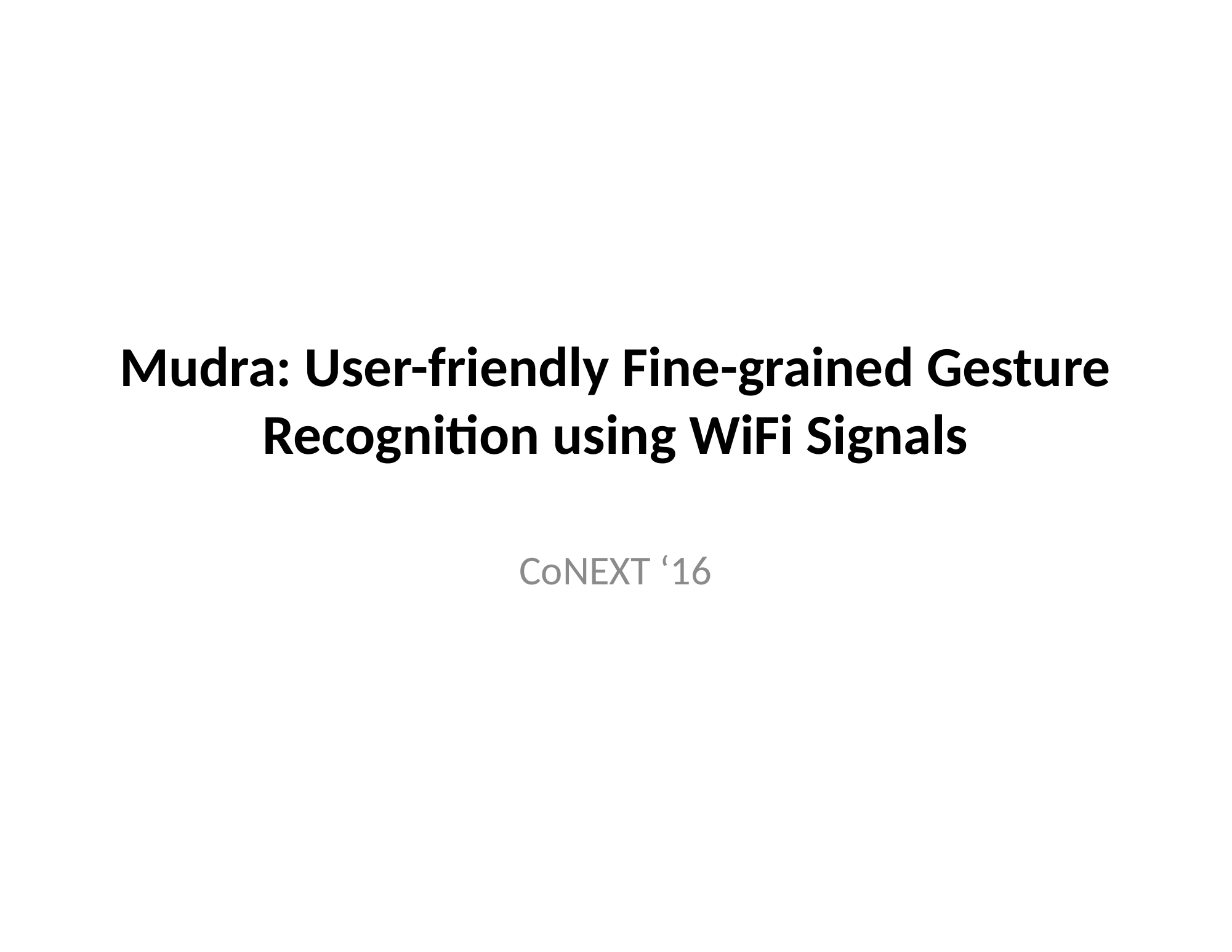

# Mudra: User-friendly Fine-grained Gesture Recognition using WiFi Signals
CoNEXT ‘16